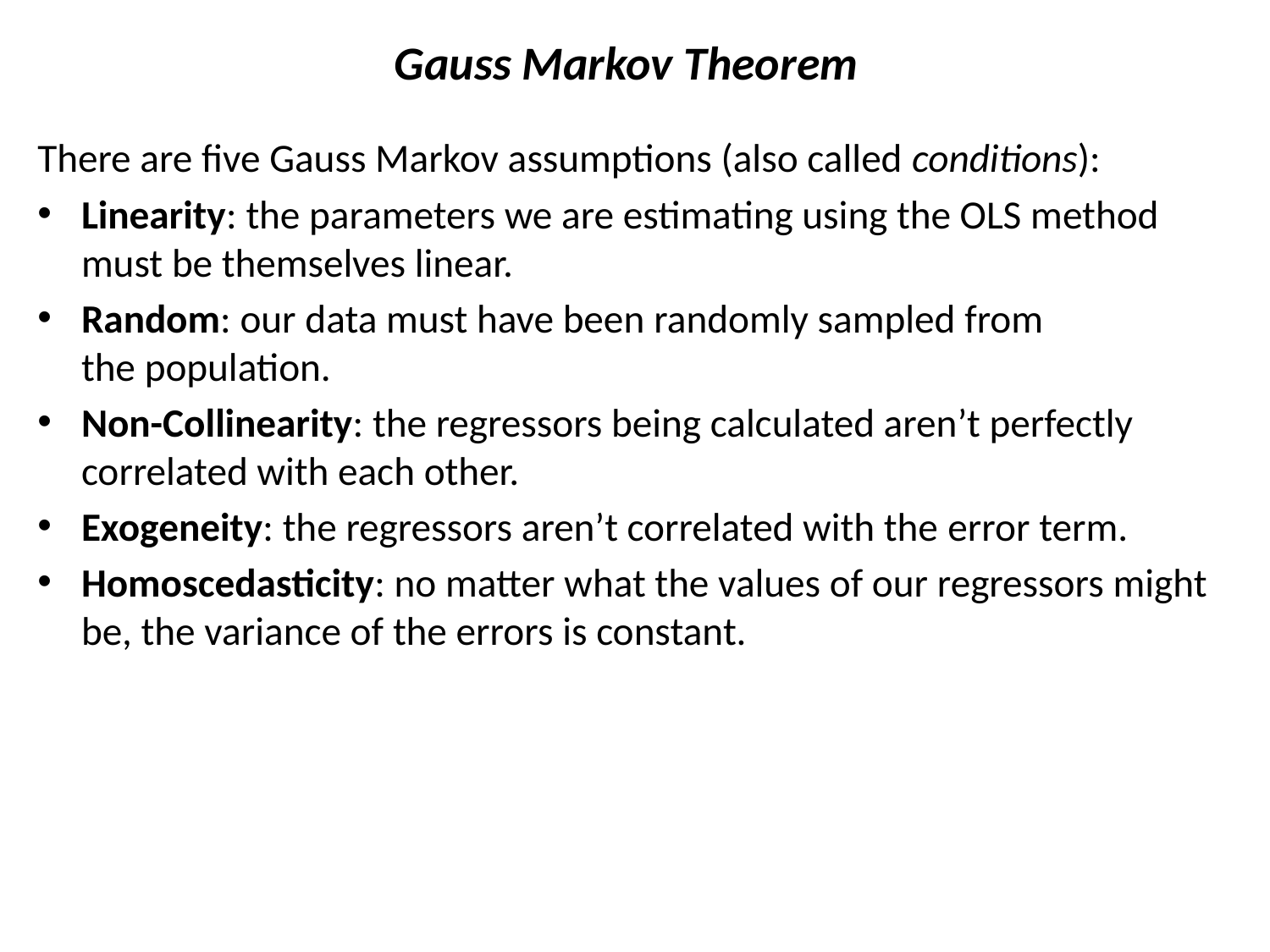

# Gauss Markov Theorem
There are five Gauss Markov assumptions (also called conditions):
Linearity: the parameters we are estimating using the OLS method must be themselves linear.
Random: our data must have been randomly sampled from the population.
Non-Collinearity: the regressors being calculated aren’t perfectly correlated with each other.
Exogeneity: the regressors aren’t correlated with the error term.
Homoscedasticity: no matter what the values of our regressors might be, the variance of the errors is constant.